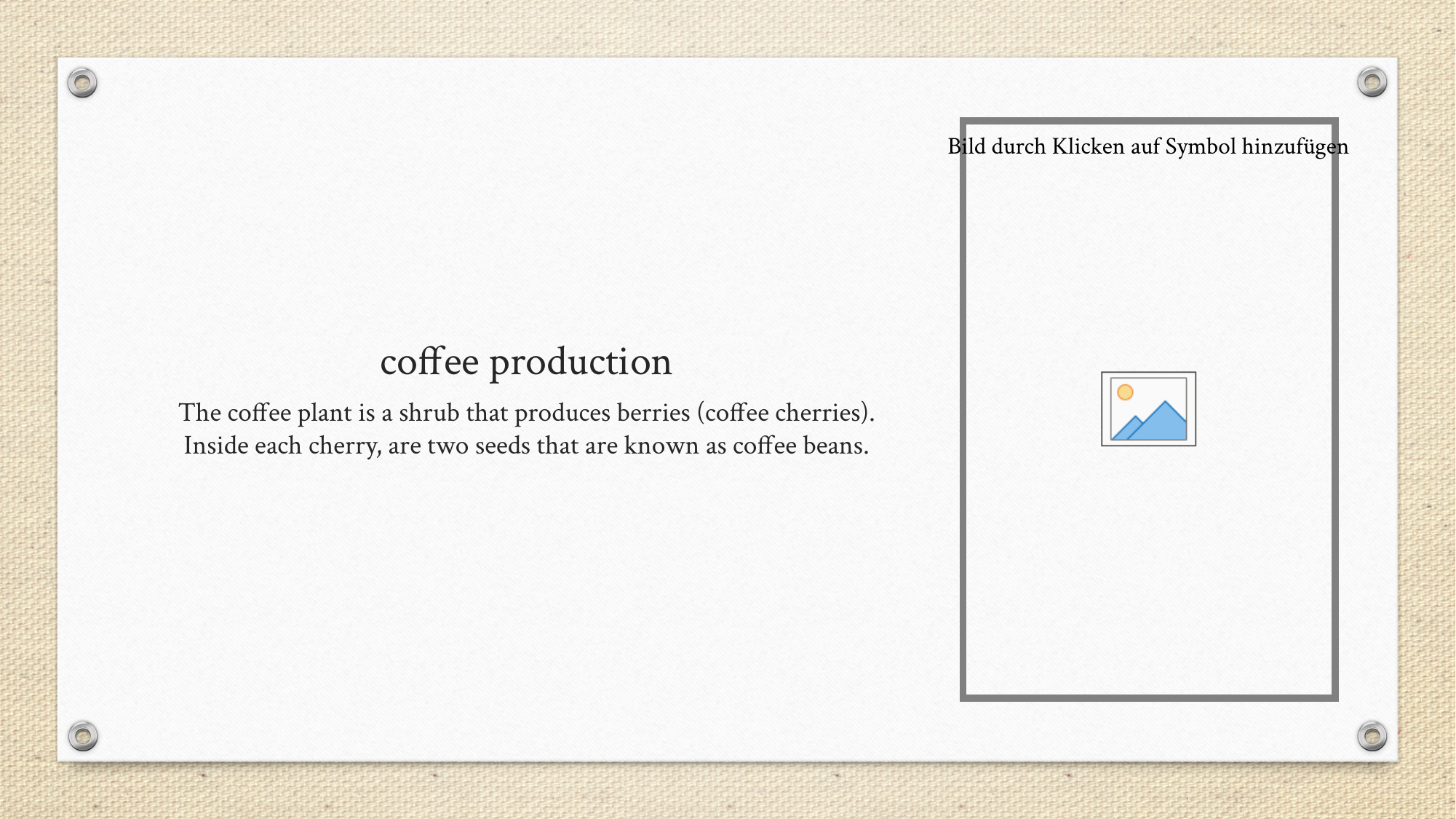

# coffee production
The coffee plant is a shrub that produces berries (coffee cherries). Inside each cherry, are two seeds that are known as coffee beans.